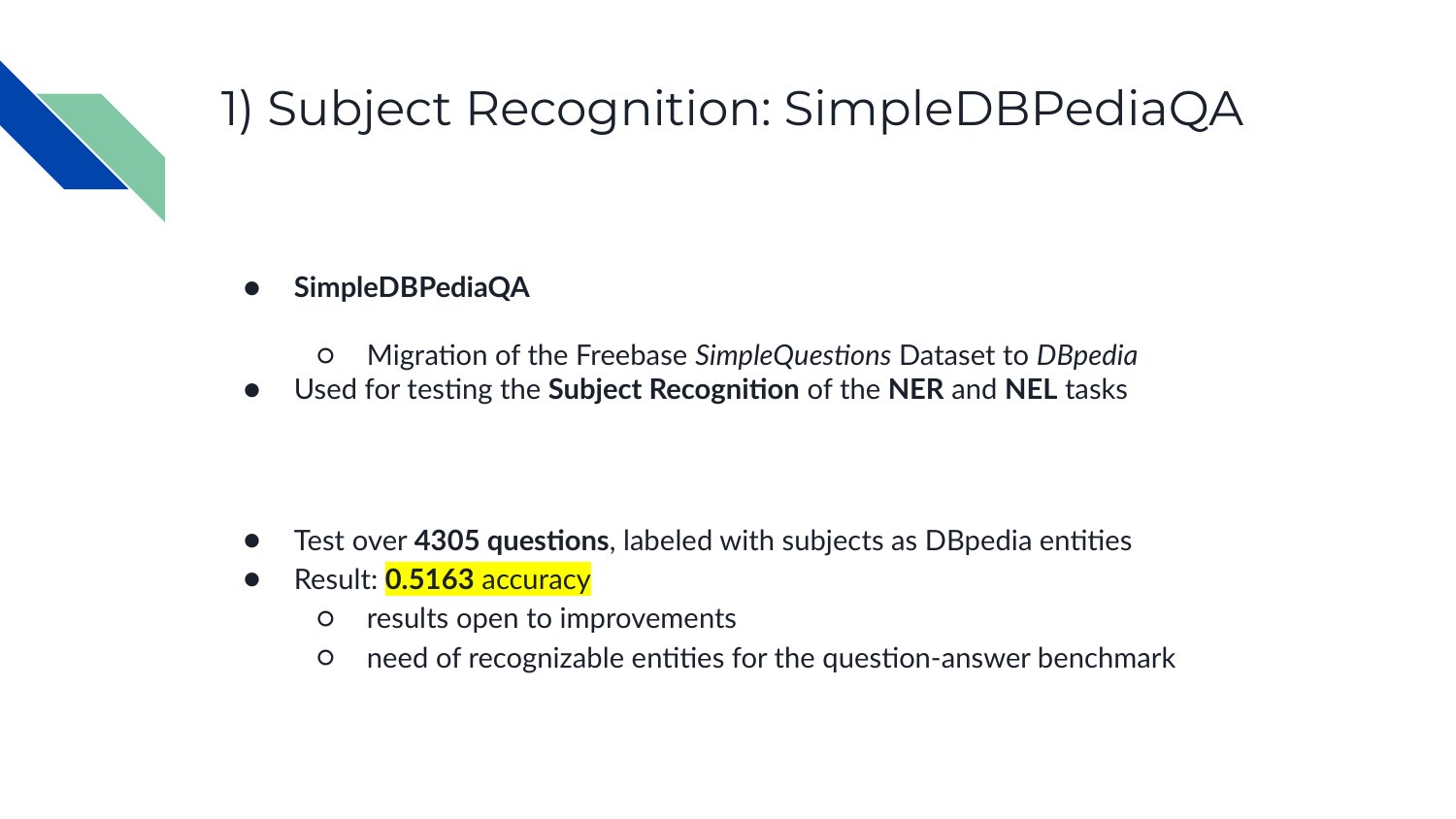

# 1) Subject Recognition: SimpleDBPediaQA
SimpleDBPediaQA
Migration of the Freebase SimpleQuestions Dataset to DBpedia
Used for testing the Subject Recognition of the NER and NEL tasks

Test over 4305 questions, labeled with subjects as DBpedia entities
Result: 0.5163 accuracy
results open to improvements
need of recognizable entities for the question-answer benchmark